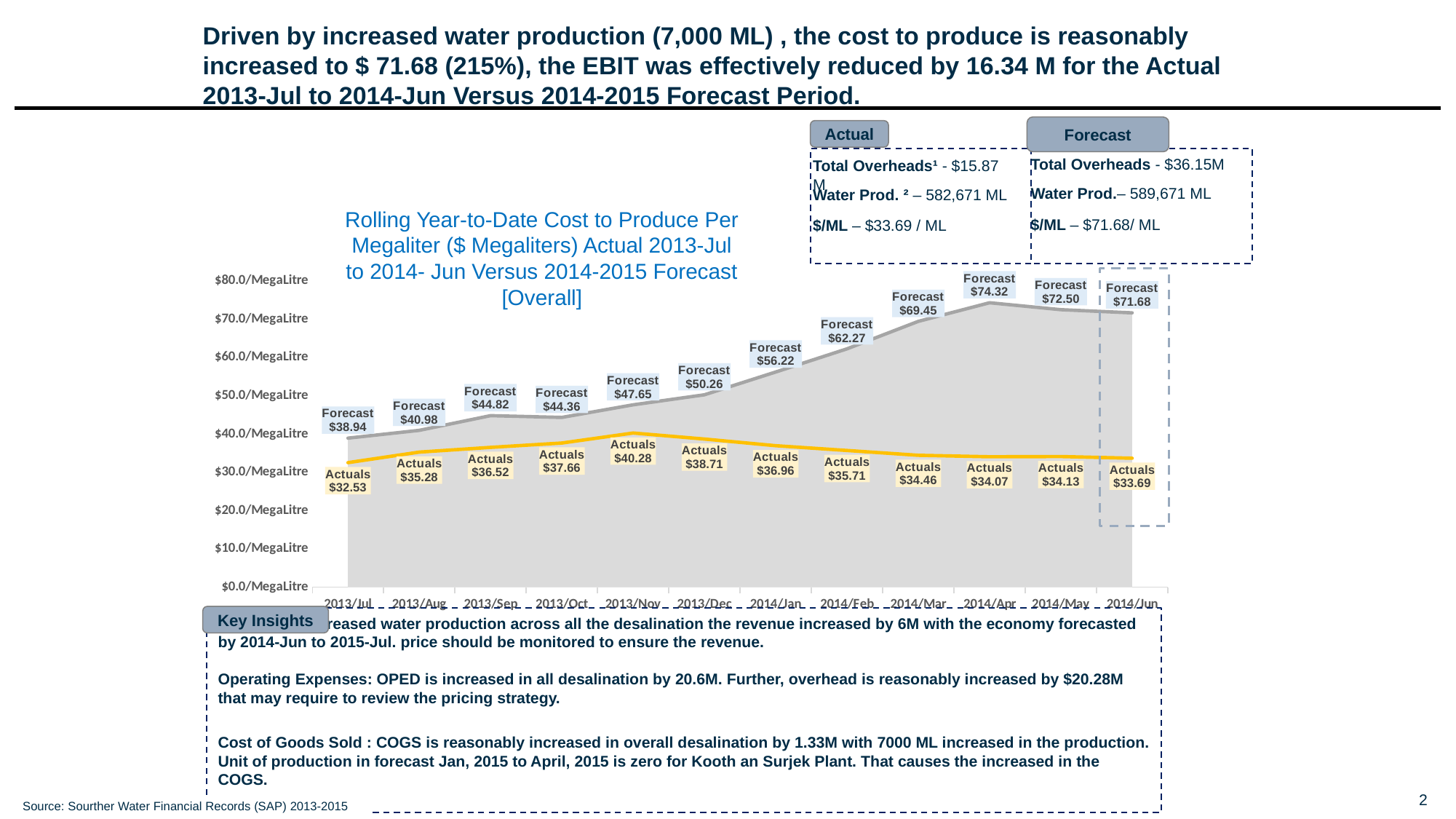

# Driven by increased water production (7,000 ML) , the cost to produce is reasonably increased to $ 71.68 (215%), the EBIT was effectively reduced by 16.34 M for the Actual 2013-Jul to 2014-Jun Versus 2014-2015 Forecast Period.
Forecast
Actual

Total Overheads - $36.15M
Total Overheads¹ - $15.87 M
Water Prod.– 589,671 ML
Water Prod. ² – 582,671 ML
Rolling Year-to-Date Cost to Produce Per Megaliter ($ Megaliters) Actual 2013-Jul to 2014- Jun Versus 2014-2015 Forecast [Overall]
$/ML – $71.68/ ML
$/ML – $33.69 / ML

### Chart

| Category |  |  |  |  |
|---|---|---|---|---|
| 2013/Jul | 38.943067984802724 | 32.52667869902723 | 38.943067984802724 | 32.52667869902723 |
| 2013/Aug | 40.982085995288685 | 35.27912616038462 | 40.982085995288685 | 35.27912616038462 |
| 2013/Sep | 44.817702470318515 | 36.51555804273702 | 44.817702470318515 | 36.51555804273702 |
| 2013/Oct | 44.36194223232106 | 37.6627929542112 | 44.36194223232106 | 37.6627929542112 |
| 2013/Nov | 47.651342406797845 | 40.28139097063415 | 47.651342406797845 | 40.28139097063415 |
| 2013/Dec | 50.26362278072741 | 38.70592707193573 | 50.26362278072741 | 38.70592707193573 |
| 2014/Jan | 56.22243338637376 | 36.95836921566499 | 56.22243338637376 | 36.95836921566499 |
| 2014/Feb | 62.27411376079938 | 35.714786045478036 | 62.27411376079938 | 35.714786045478036 |
| 2014/Mar | 69.4461804614141 | 34.45519954059691 | 69.4461804614141 | 34.45519954059691 |
| 2014/Apr | 74.3158831549148 | 34.07159040298763 | 74.3158831549148 | 34.07159040298763 |
| 2014/May | 72.49874268427986 | 34.12627569212337 | 72.49874268427986 | 34.12627569212337 |
| 2014/Jun | 71.67519916969107 | 33.68935280751812 | 71.67519916969107 | 33.68935280751812 |
Key Insights
Revenues : Increased water production across all the desalination the revenue increased by 6M with the economy forecasted by 2014-Jun to 2015-Jul. price should be monitored to ensure the revenue.

Operating Expenses: OPED is increased in all desalination by 20.6M. Further, overhead is reasonably increased by $20.28M that may require to review the pricing strategy.

Cost of Goods Sold : COGS is reasonably increased in overall desalination by 1.33M with 7000 ML increased in the production. Unit of production in forecast Jan, 2015 to April, 2015 is zero for Kooth an Surjek Plant. That causes the increased in the COGS.

Source: Sourther Water Financial Records (SAP) 2013-2015